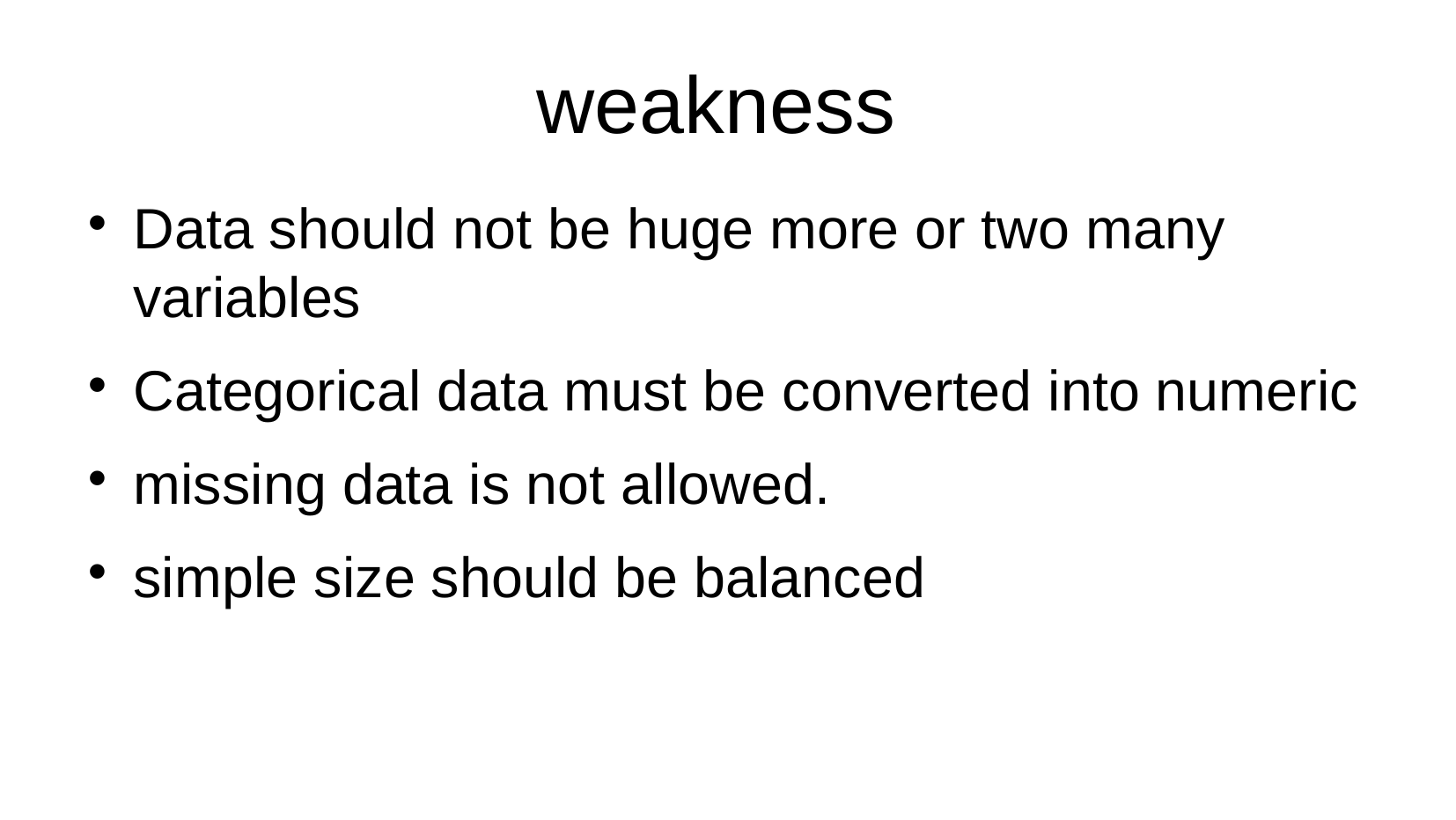

weakness
Data should not be huge more or two many variables
Categorical data must be converted into numeric
missing data is not allowed.
simple size should be balanced